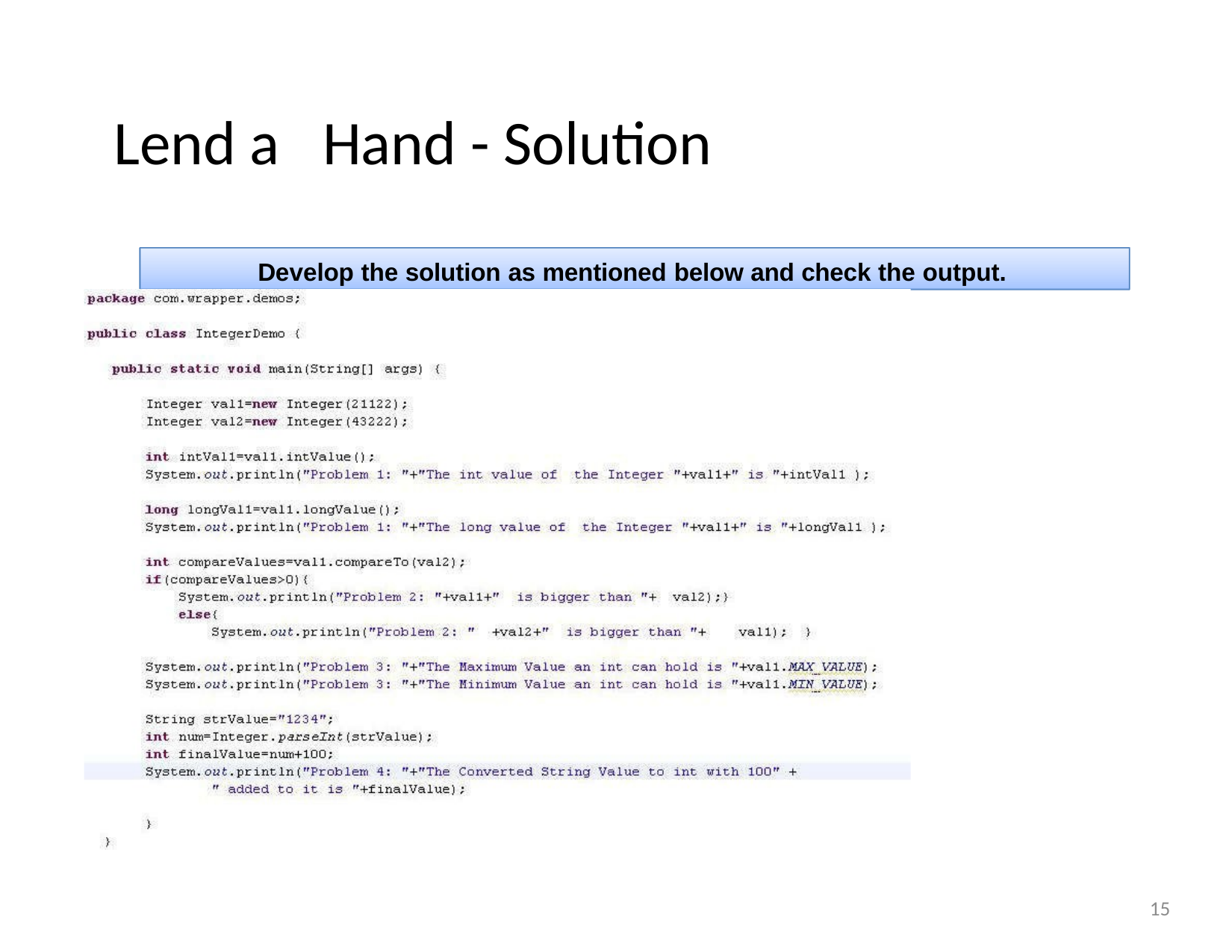

Lend a	Hand - Solution

Develop the solution as mentioned below and check the output.

15